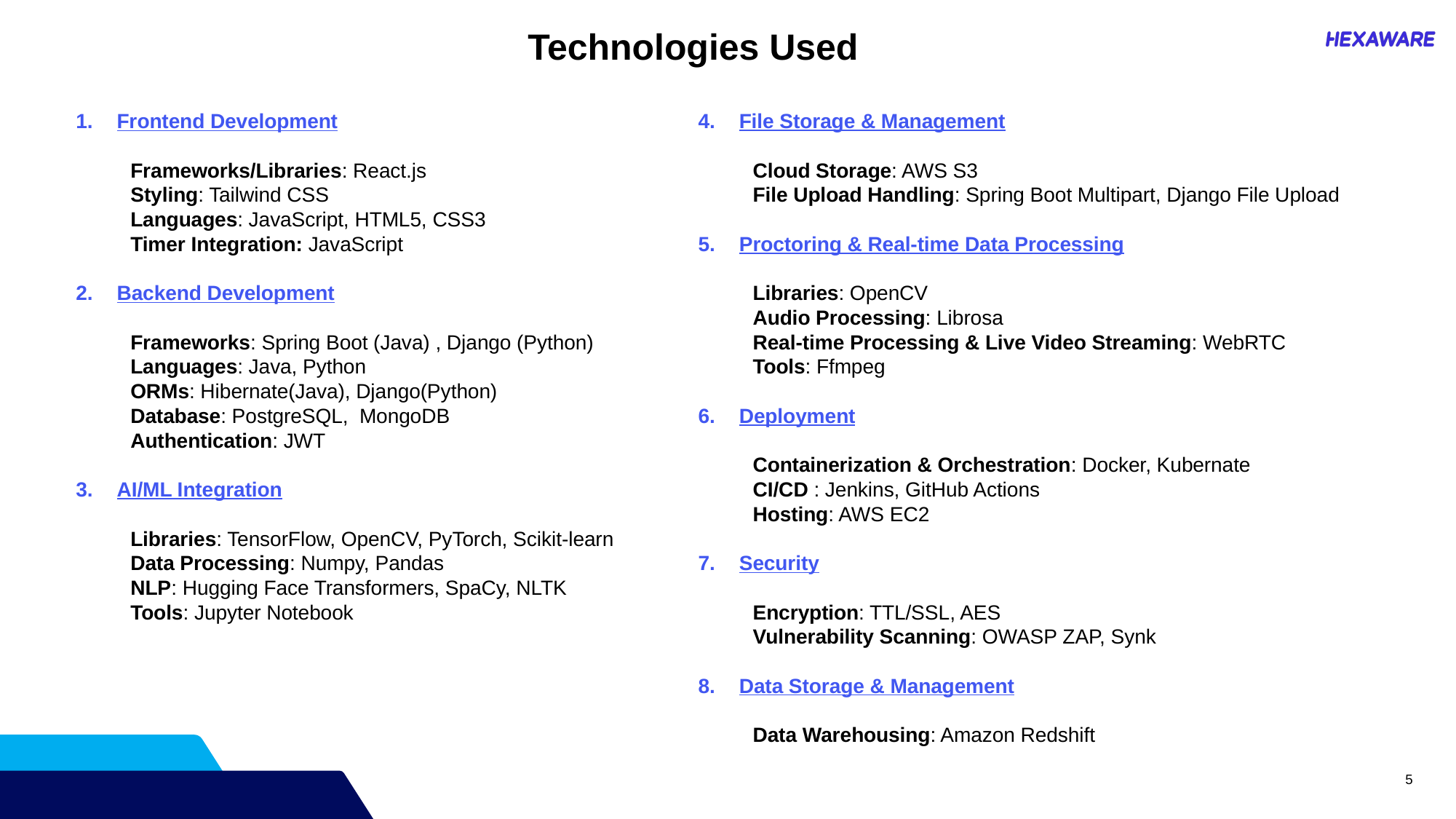

Technologies Used
Frontend Development

Frameworks/Libraries: React.js
Styling: Tailwind CSS
Languages: JavaScript, HTML5, CSS3
Timer Integration: JavaScript

Backend Development

Frameworks: Spring Boot (Java) , Django (Python)
Languages: Java, Python
ORMs: Hibernate(Java), Django(Python)
Database: PostgreSQL,  MongoDB
Authentication: JWT

AI/ML Integration

Libraries: TensorFlow, OpenCV, PyTorch, Scikit-learn
Data Processing: Numpy, Pandas
NLP: Hugging Face Transformers, SpaCy, NLTK
Tools: Jupyter Notebook
File Storage & Management

Cloud Storage: AWS S3
File Upload Handling: Spring Boot Multipart, Django File Upload

Proctoring & Real-time Data Processing

Libraries: OpenCV
Audio Processing: Librosa
Real-time Processing & Live Video Streaming: WebRTC
Tools: Ffmpeg

Deployment

Containerization & Orchestration: Docker, Kubernate
CI/CD : Jenkins, GitHub Actions
Hosting: AWS EC2

Security

Encryption: TTL/SSL, AES
Vulnerability Scanning: OWASP ZAP, Synk

Data Storage & Management

Data Warehousing: Amazon Redshift